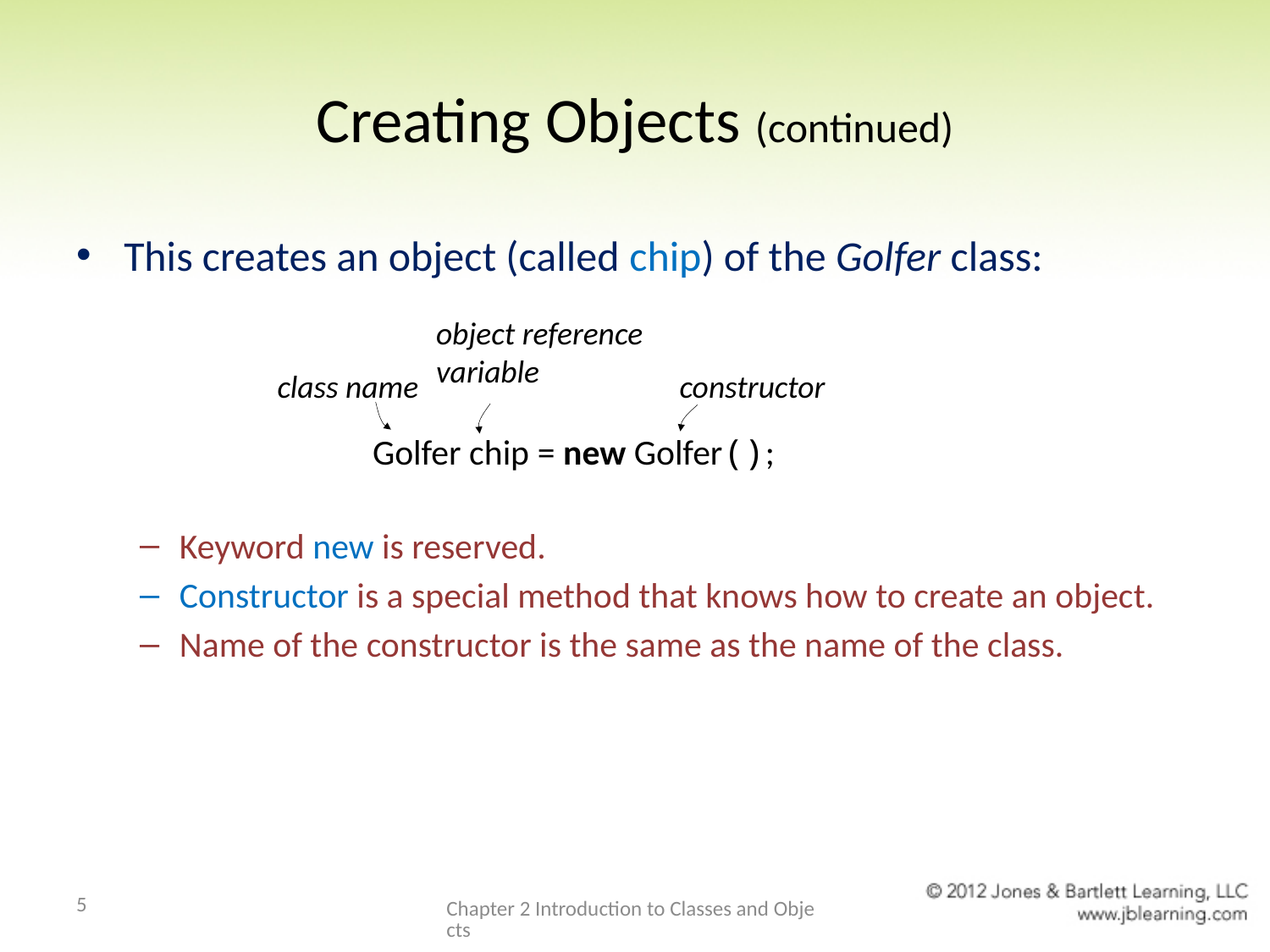

# Creating Objects (continued)
This creates an object (called chip) of the Golfer class:

Keyword new is reserved.
Constructor is a special method that knows how to create an object.
Name of the constructor is the same as the name of the class.
object reference variable
class name
constructor

Golfer chip = new Golfer();
5
Chapter 2 Introduction to Classes and Objects